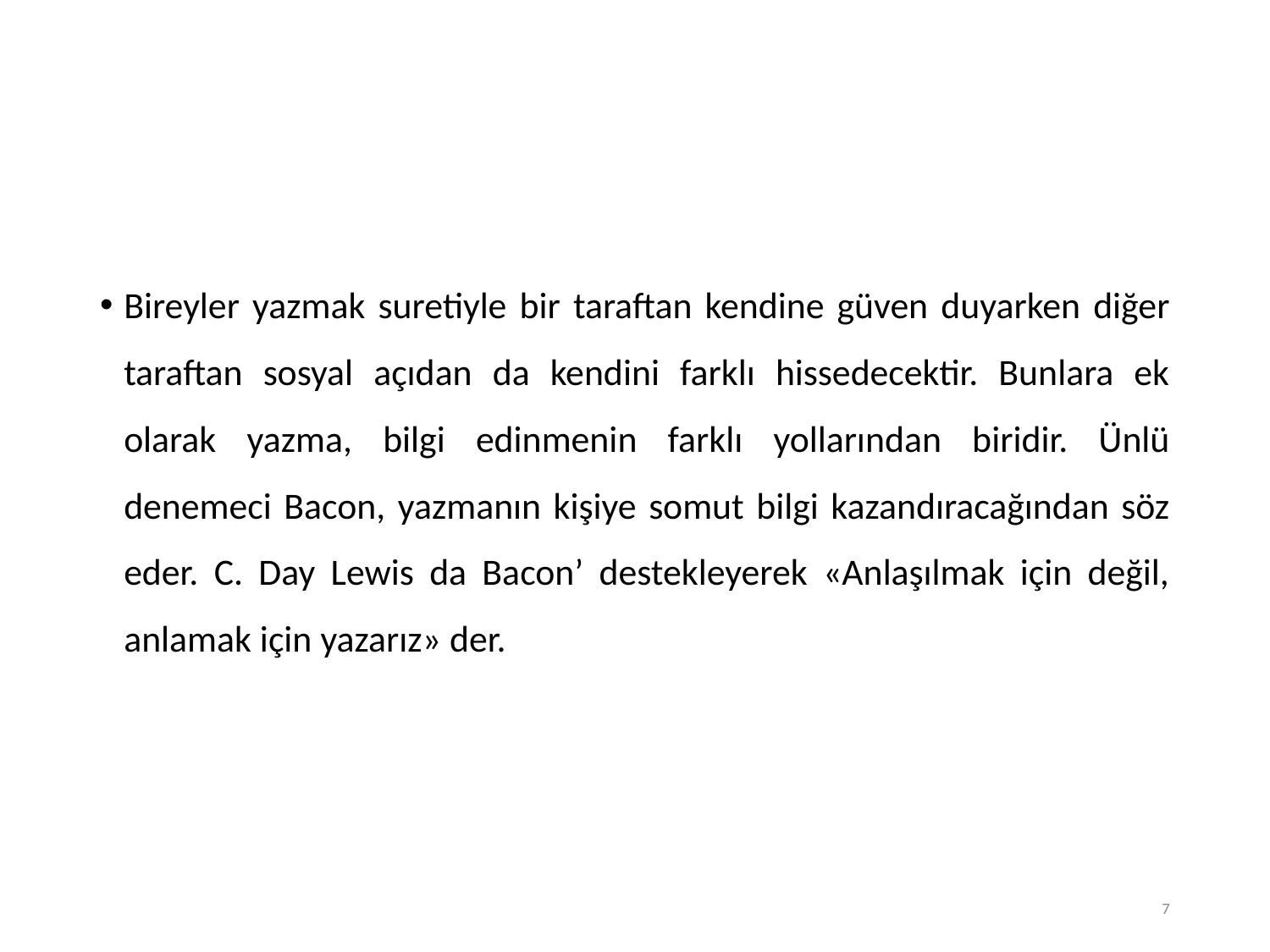

Bireyler yazmak suretiyle bir taraftan kendine güven duyarken diğer taraftan sosyal açıdan da kendini farklı hissedecektir. Bunlara ek olarak yazma, bilgi edinmenin farklı yollarından biridir. Ünlü denemeci Bacon, yazmanın kişiye somut bilgi kazandıracağından söz eder. C. Day Lewis da Bacon’ destekleyerek «Anlaşılmak için değil, anlamak için yazarız» der.
7